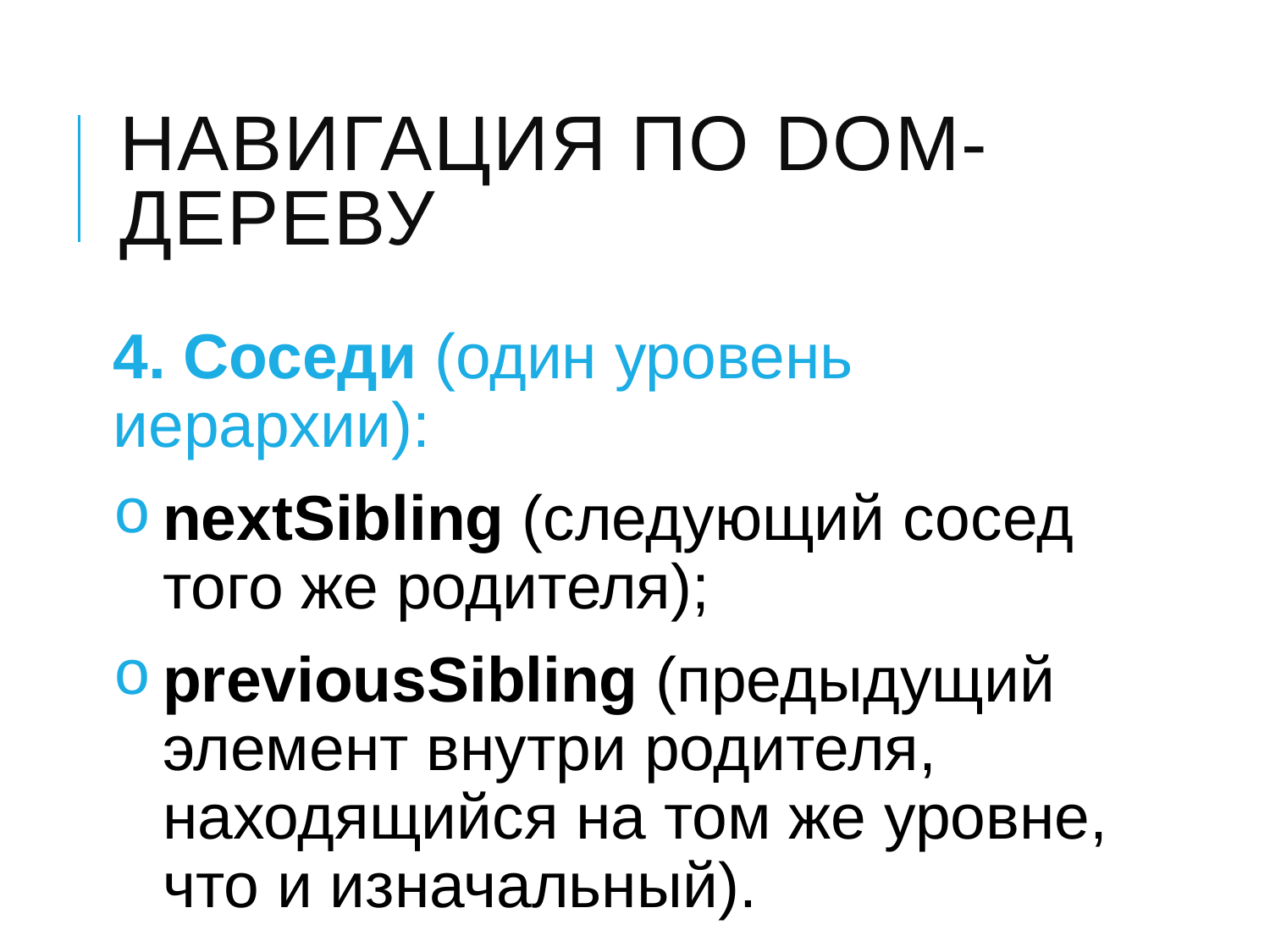

# Навигация по DOM-дереву
4. Соседи (один уровень иерархии):
nextSibling (следующий сосед того же родителя);
previousSibling (предыдущий элемент внутри родителя, находящийся на том же уровне, что и изначальный).